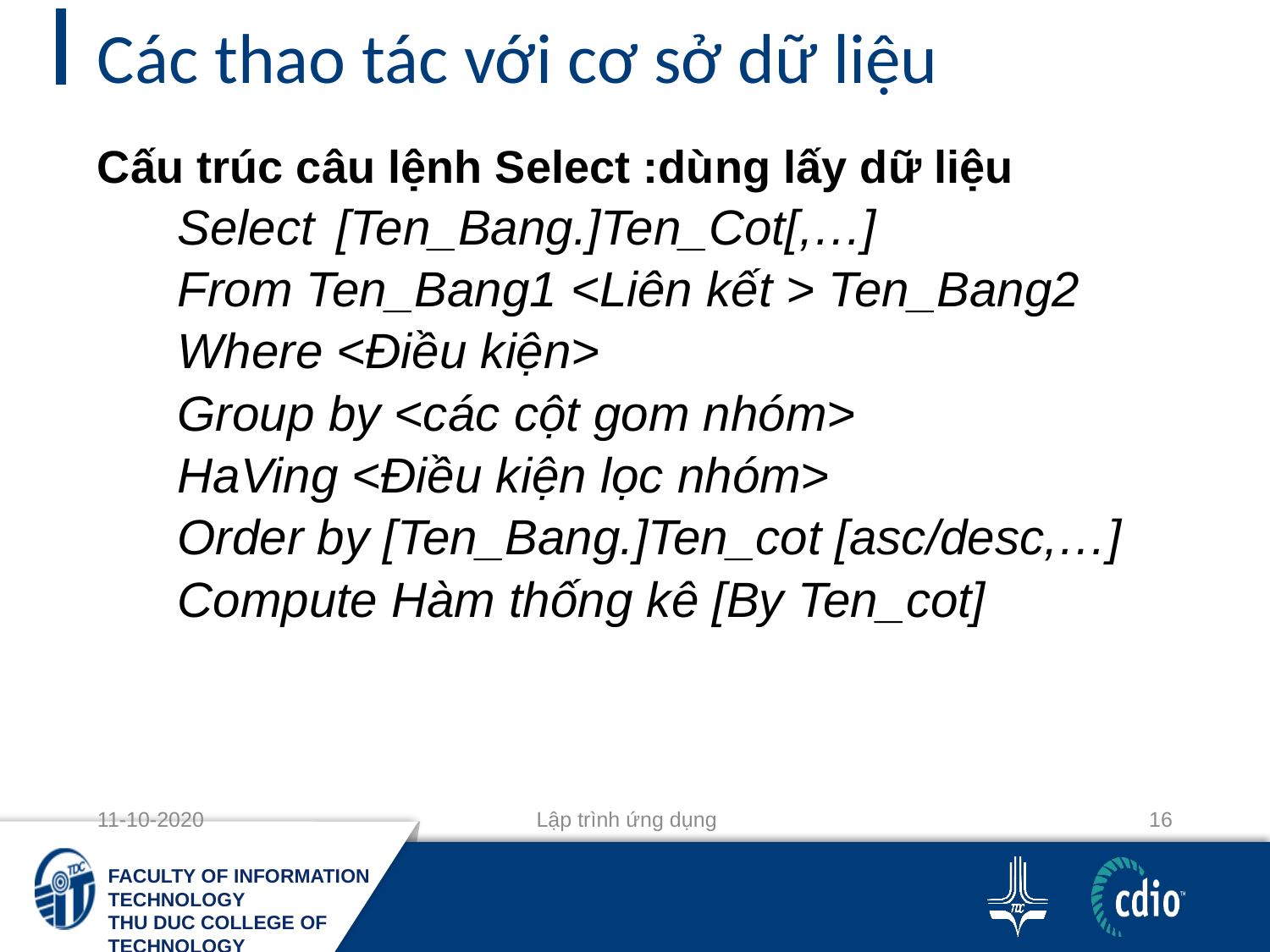

# Các thao tác với cơ sở dữ liệu
Cấu trúc câu lệnh Select :dùng lấy dữ liệu
Select	[Ten_Bang.]Ten_Cot[,…]
From Ten_Bang1 <Liên kết > Ten_Bang2
Where <Điều kiện>
Group by <các cột gom nhóm>
HaVing <Điều kiện lọc nhóm>
Order by [Ten_Bang.]Ten_cot [asc/desc,…]
Compute Hàm thống kê [By Ten_cot]

11-10-2020
Lập trình ứng dụng
16